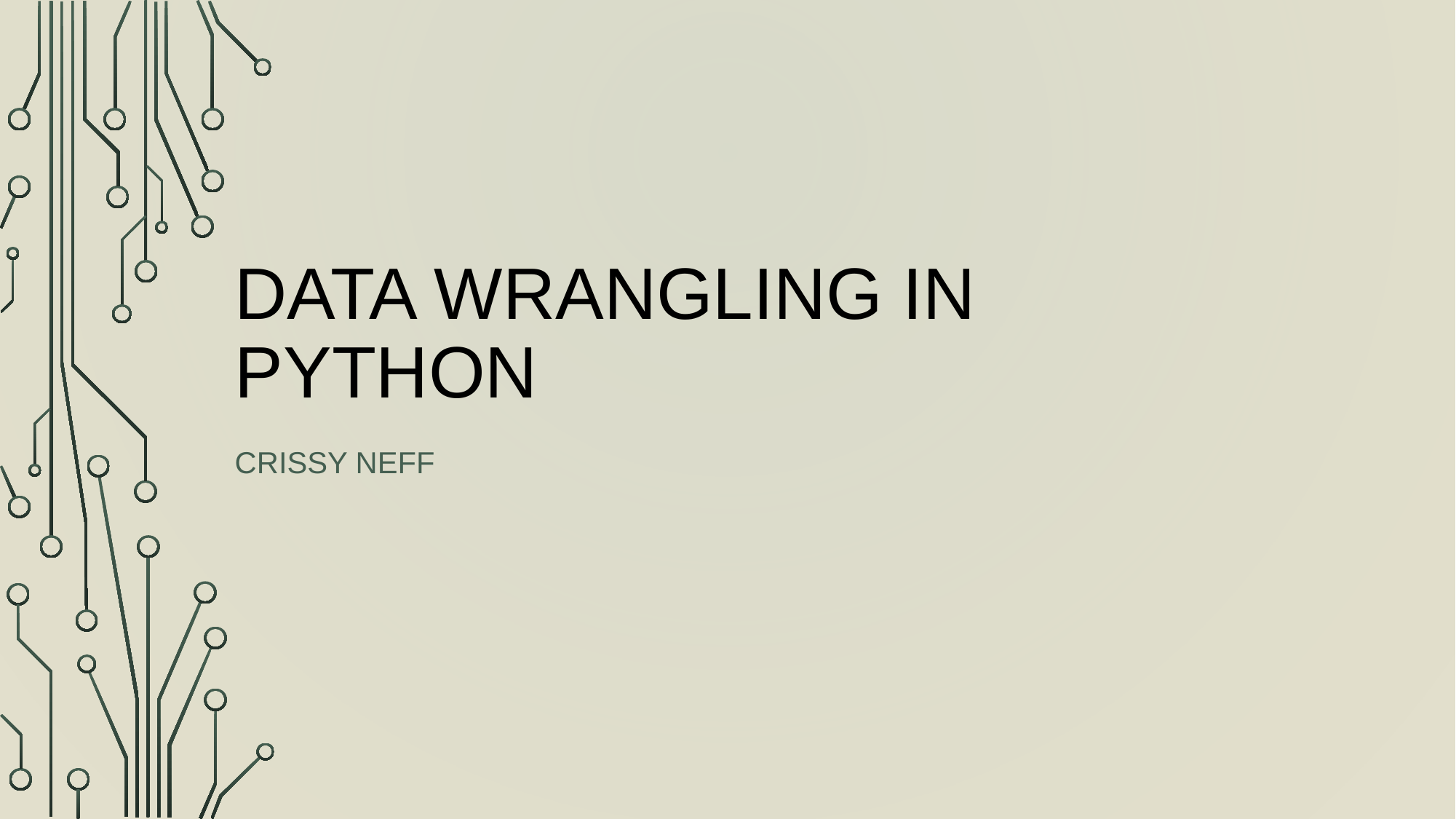

# Data Wrangling in Python
Crissy Neff